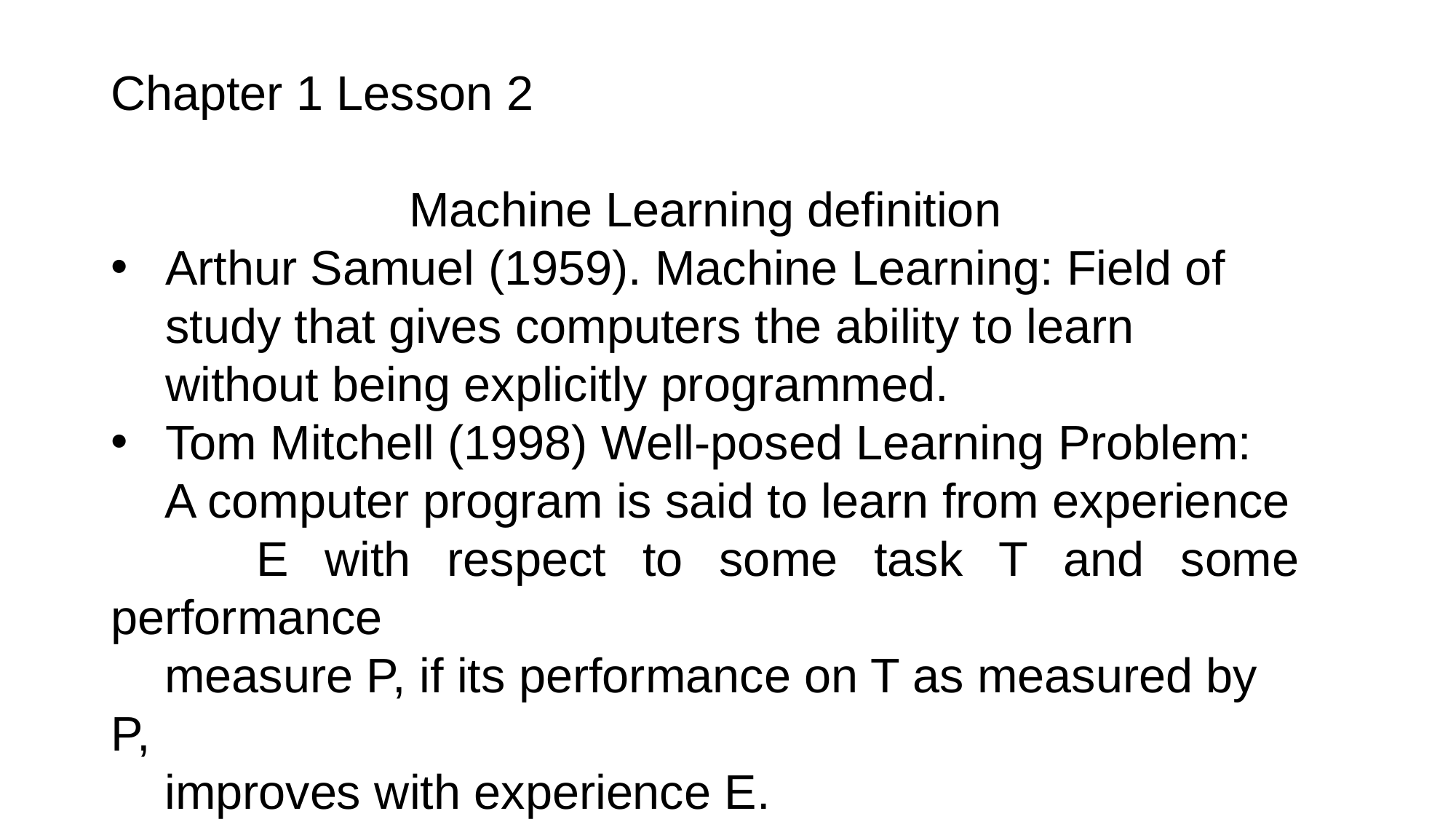

Chapter 1 Lesson 2

Machine Learning definition
Arthur Samuel (1959). Machine Learning: Field of study that gives computers the ability to learn without being explicitly programmed.
Tom Mitchell (1998) Well-posed Learning Problem:
    A computer program is said to learn from experience
    E with respect to some task T and some performance
    measure P, if its performance on T as measured by P,
    improves with experience E.